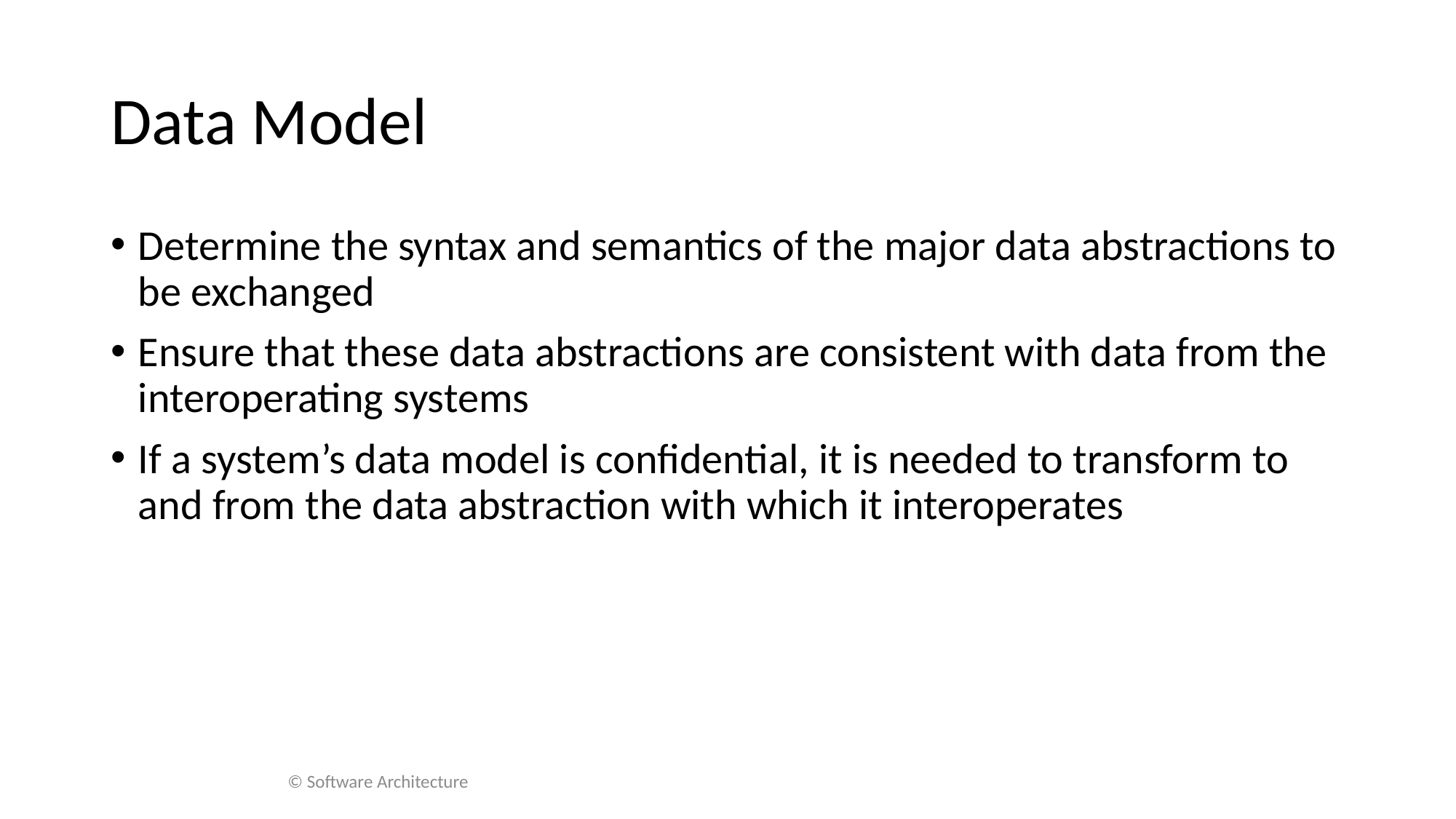

# Data Model
Determine the syntax and semantics of the major data abstractions to be exchanged
Ensure that these data abstractions are consistent with data from the interoperating systems
If a system’s data model is confidential, it is needed to transform to and from the data abstraction with which it interoperates
© Software Architecture